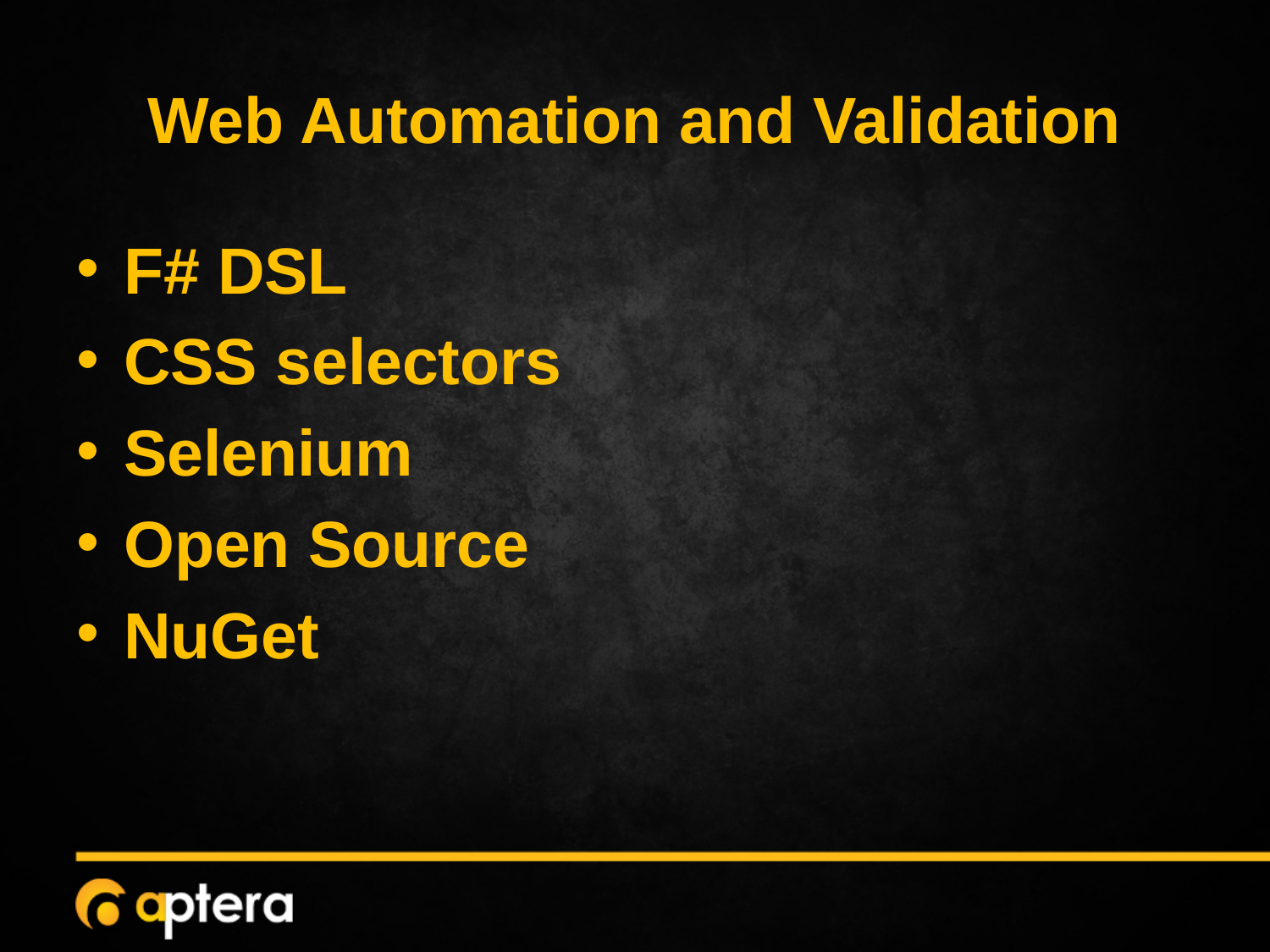

# Web Automation and Validation
F# DSL
CSS selectors
Selenium
Open Source
NuGet